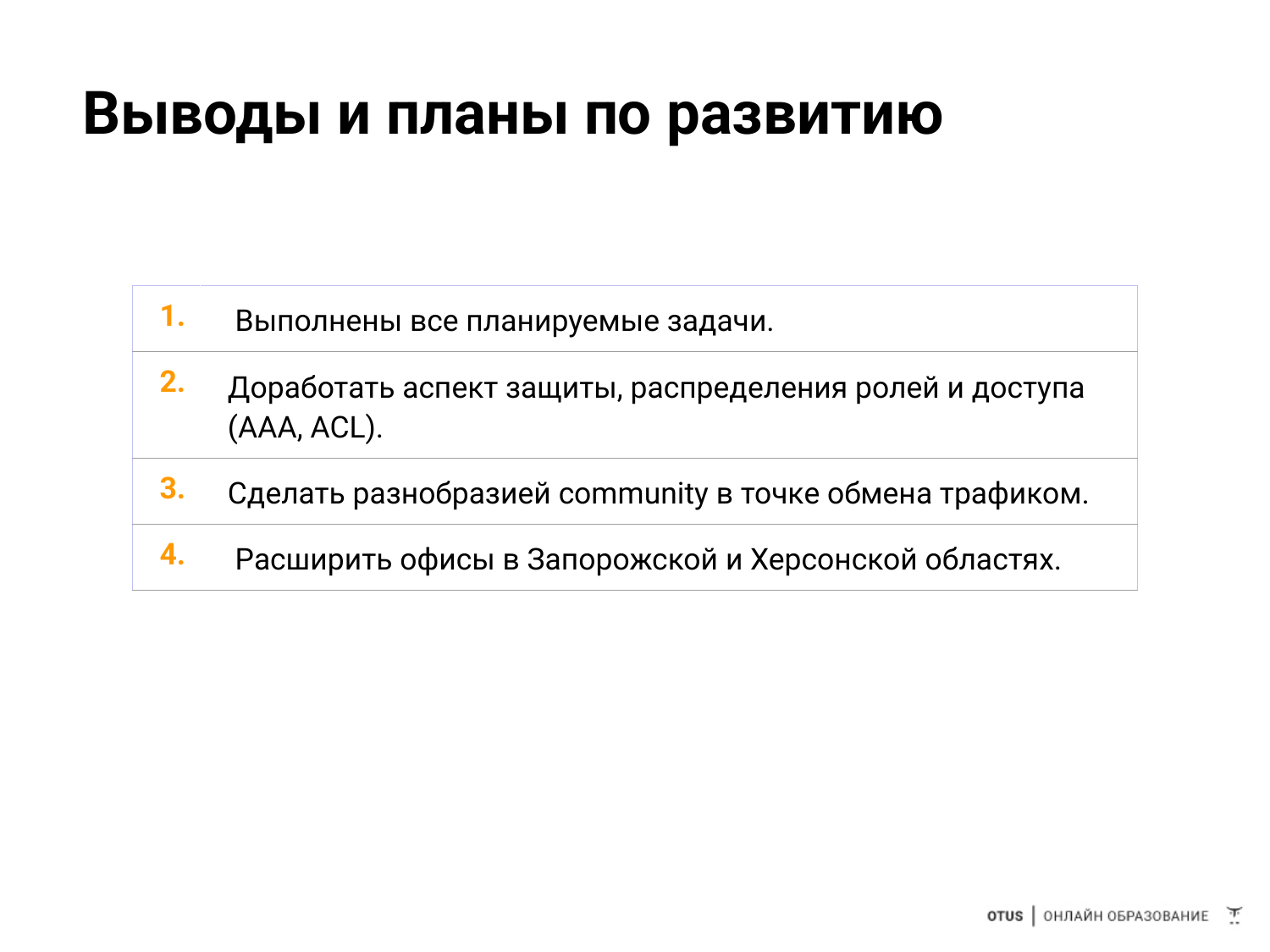

# Выводы и планы по развитию
| 1. | Выполнены все планируемые задачи. |
| --- | --- |
| 2. | Доработать аспект защиты, распределения ролей и доступа (AAA, ACL). |
| 3. | Сделать разнобразией community в точке обмена трафиком. |
| 4. | Расширить офисы в Запорожской и Херсонской областях. |